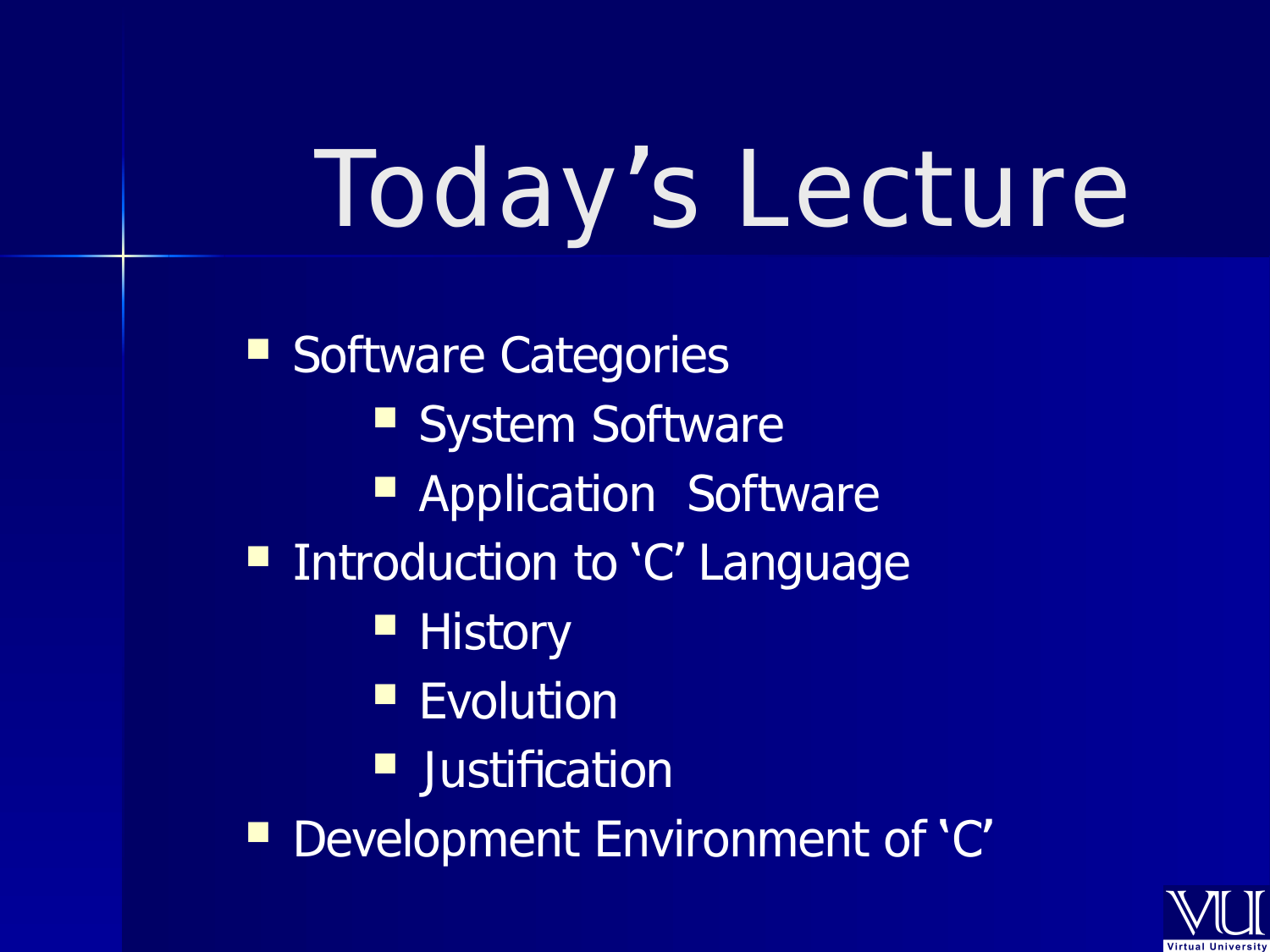

# Today’s Lecture
Software Categories
 System Software
 Application  Software
Introduction to ‘C’ Language
 History
 Evolution
 Justification
Development Environment of ‘C’